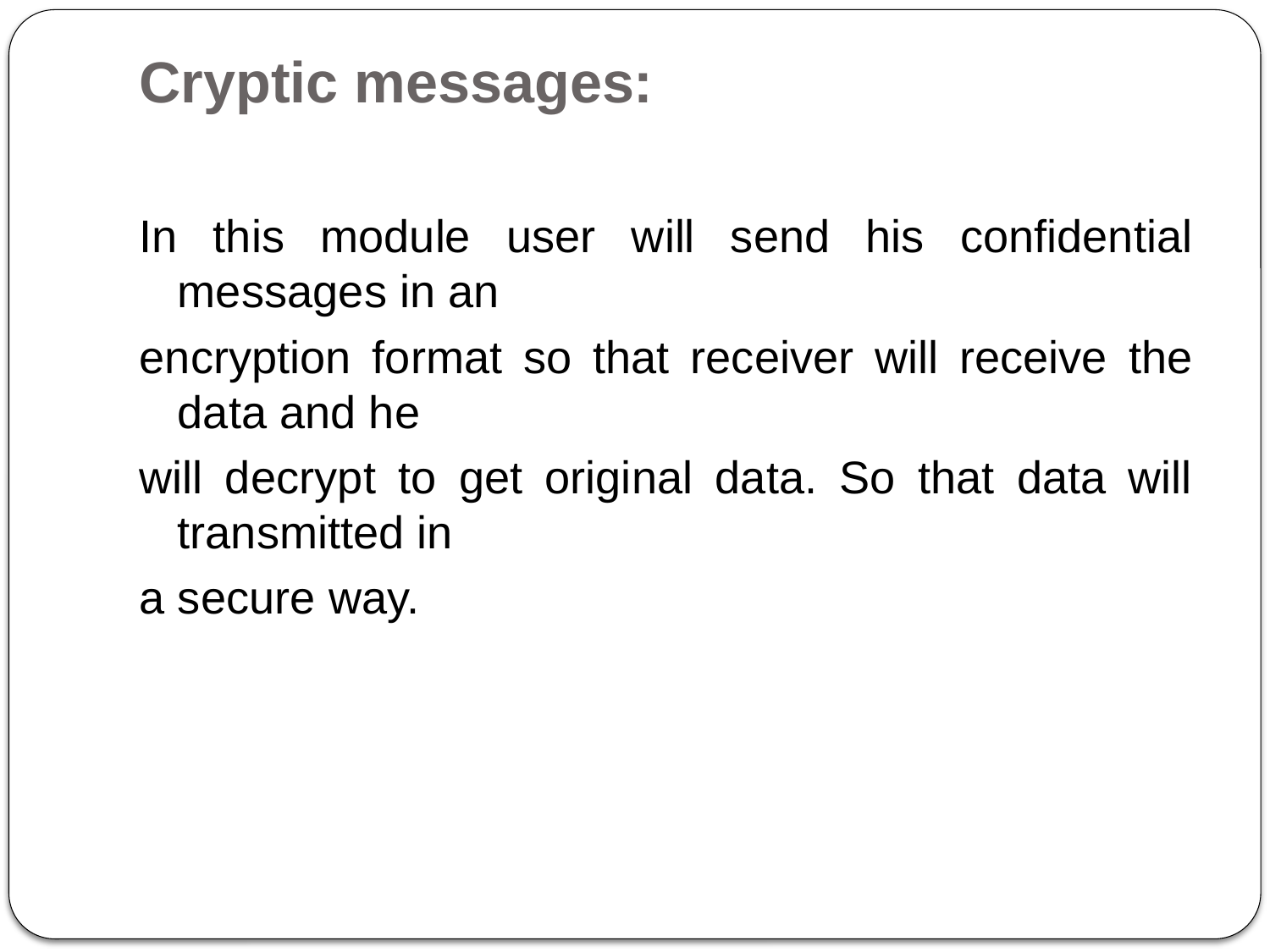

# Cryptic messages:
In this module user will send his confidential messages in an
encryption format so that receiver will receive the data and he
will decrypt to get original data. So that data will transmitted in
a secure way.